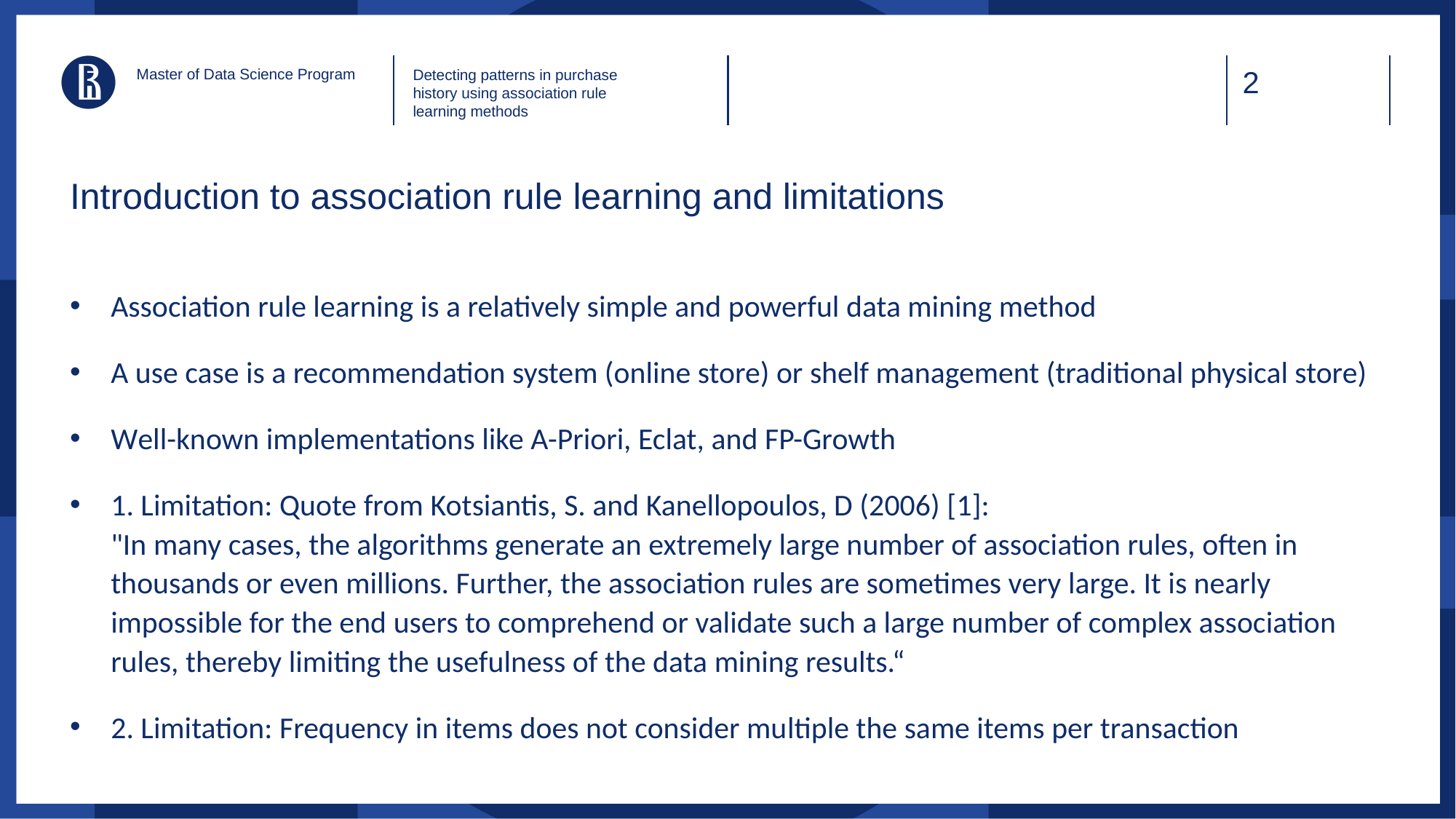

Master of Data Science Program

Detecting patterns in purchase history using association rule learning methods

# Introduction to association rule learning and limitations
Association rule learning is a relatively simple and powerful data mining method
A use case is a recommendation system (online store) or shelf management (traditional physical store)
Well-known implementations like A-Priori, Eclat, and FP-Growth
1. Limitation: Quote from Kotsiantis, S. and Kanellopoulos, D (2006) [1]:
"In many cases, the algorithms generate an extremely large number of association rules, often in thousands or even millions. Further, the association rules are sometimes very large. It is nearly impossible for the end users to comprehend or validate such a large number of complex association rules, thereby limiting the usefulness of the data mining results.“
2. Limitation: Frequency in items does not consider multiple the same items per transaction